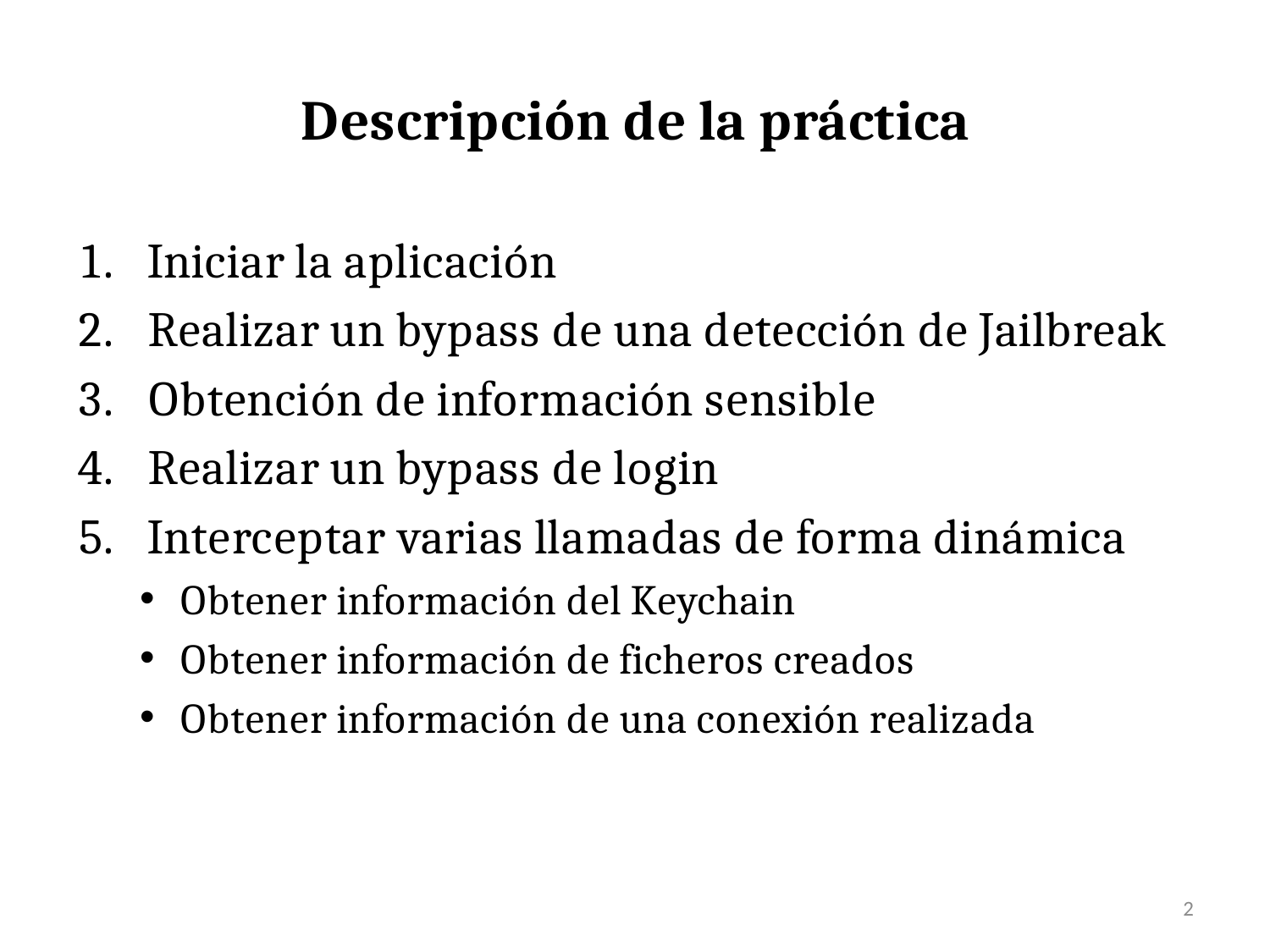

# Descripción de la práctica
Iniciar la aplicación
Realizar un bypass de una detección de Jailbreak
Obtención de información sensible
Realizar un bypass de login
Interceptar varias llamadas de forma dinámica
Obtener información del Keychain
Obtener información de ficheros creados
Obtener información de una conexión realizada
2